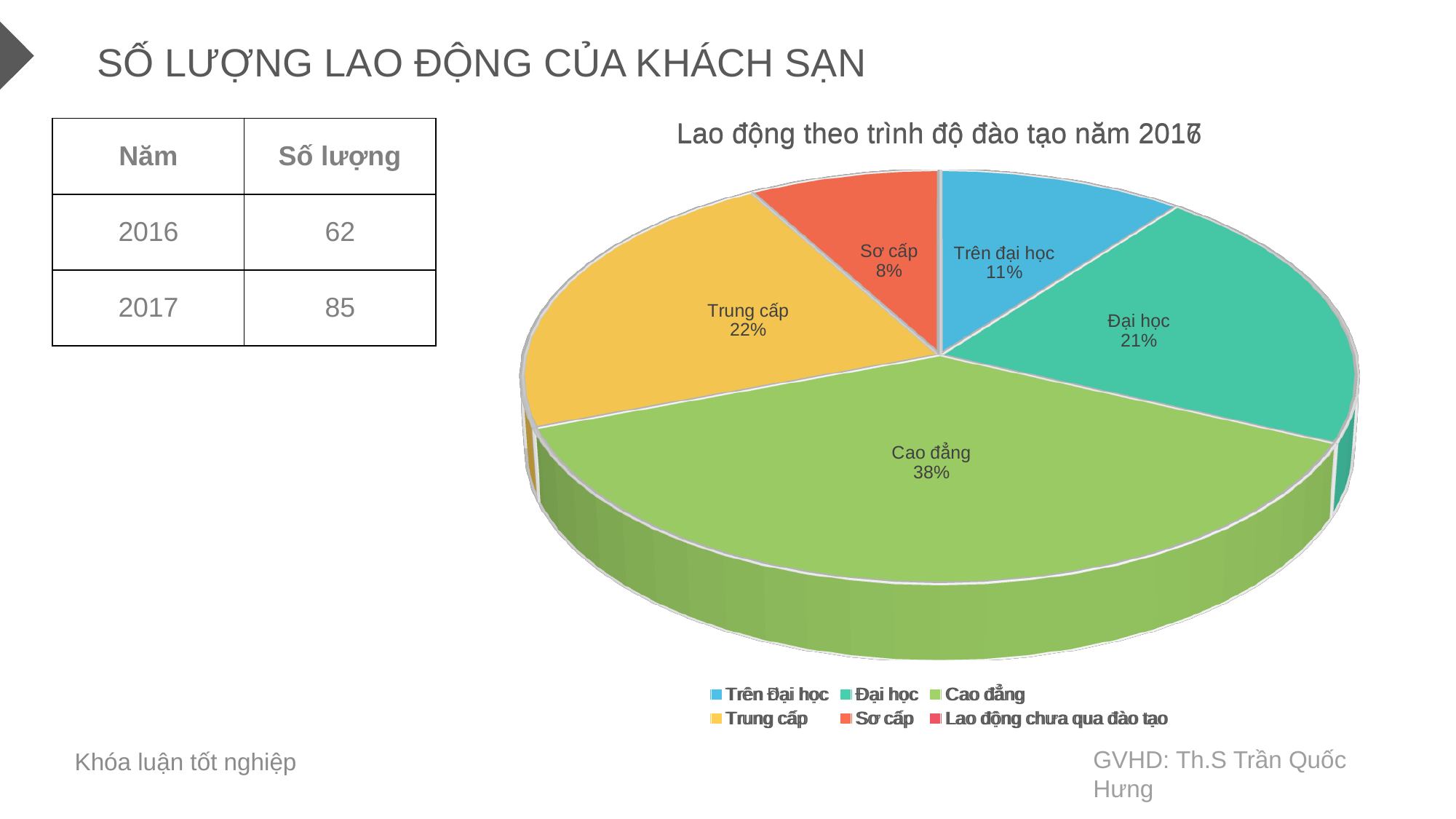

CƠ CẤU LAO ĐỘNG THEO TRÌNH ĐỘ NGOẠI NGỮ VÀ VI TÍNH

SỐ LƯỢNG LAO ĐỘNG CỦA KHÁCH SẠN

KẾT QUẢ HOẠT ĐỘNG KINH DOANH CỦA KHÁCH SẠN

[unsupported chart]

[unsupported chart]

| Năm | Số lượng |
| --- | --- |
| 2016 | 62 |
| 2017 | 85 |

[unsupported chart]

GVHD: Th.S Trần Quốc Hưng
Khóa luận tốt nghiệp